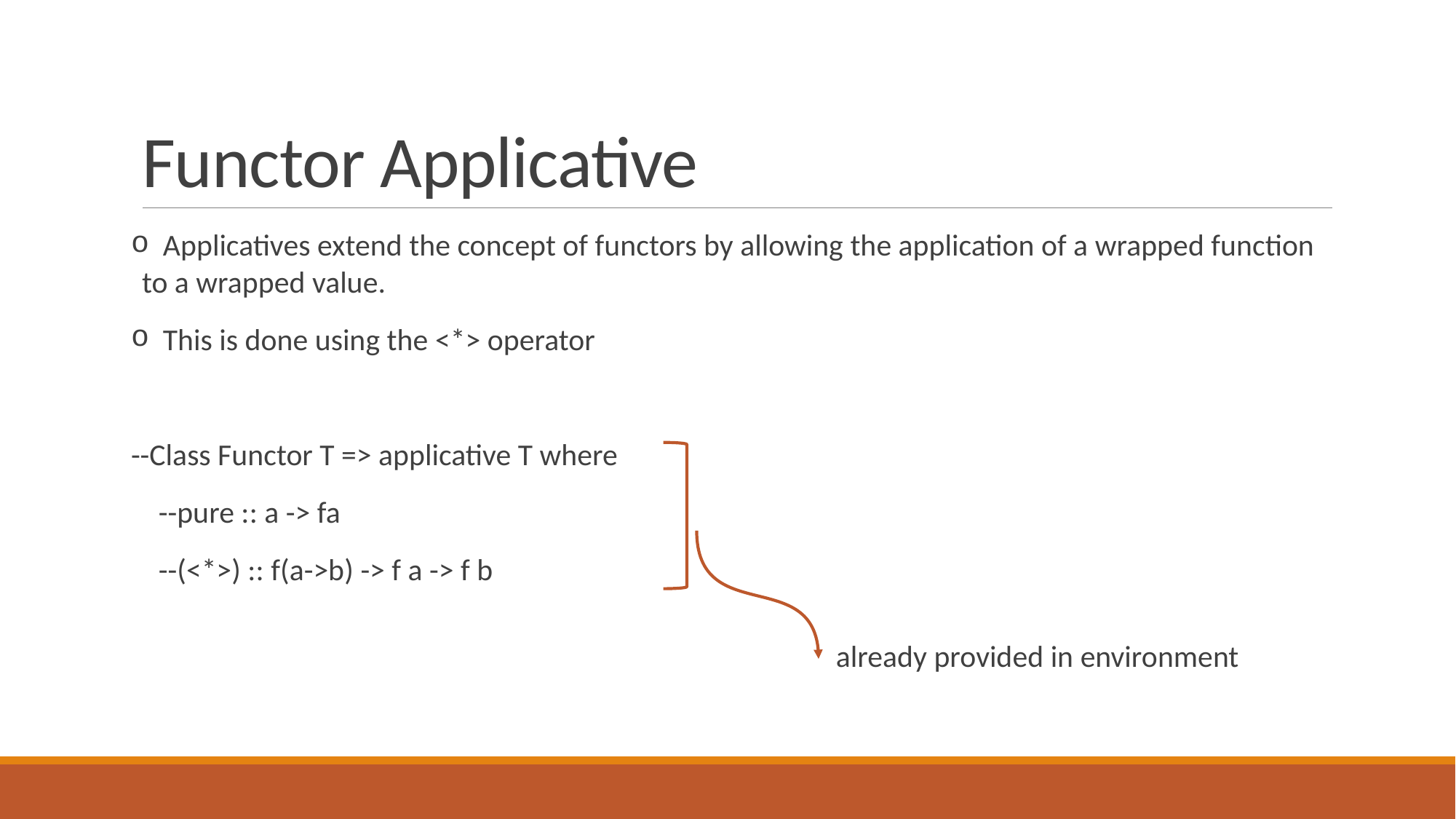

# Functor Applicative
  Applicatives extend the concept of functors by allowing the application of a wrapped function to a wrapped value.
  This is done using the <*> operator

--Class Functor T => applicative T where
    --pure :: a -> fa
    --(<*>) :: f(a->b) -> f a -> f b

                                                                                                      already provided in environment